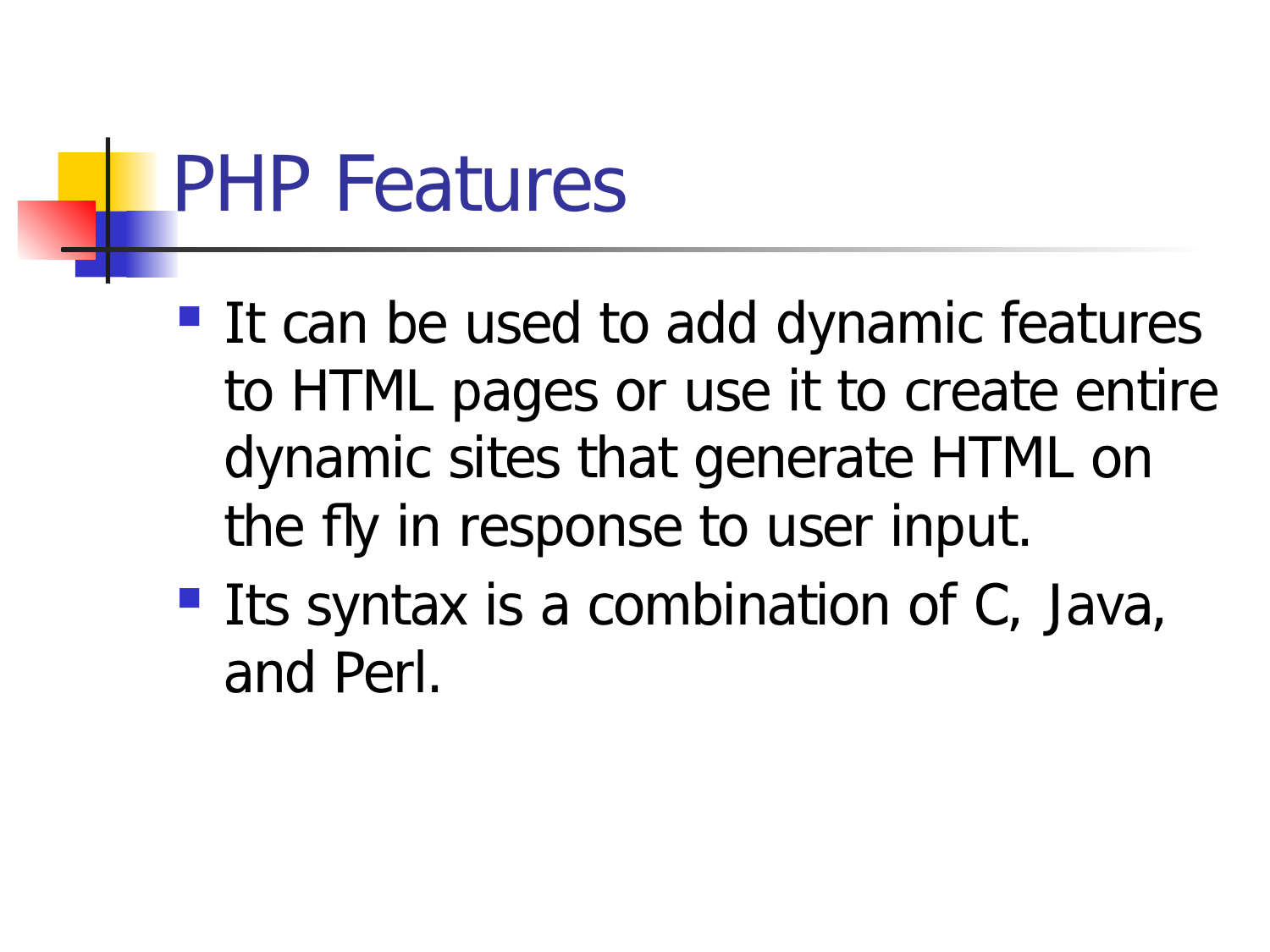

# PHP Features
It can be used to add dynamic features to HTML pages or use it to create entire dynamic sites that generate HTML on the fly in response to user input.
Its syntax is a combination of C, Java, and Perl.